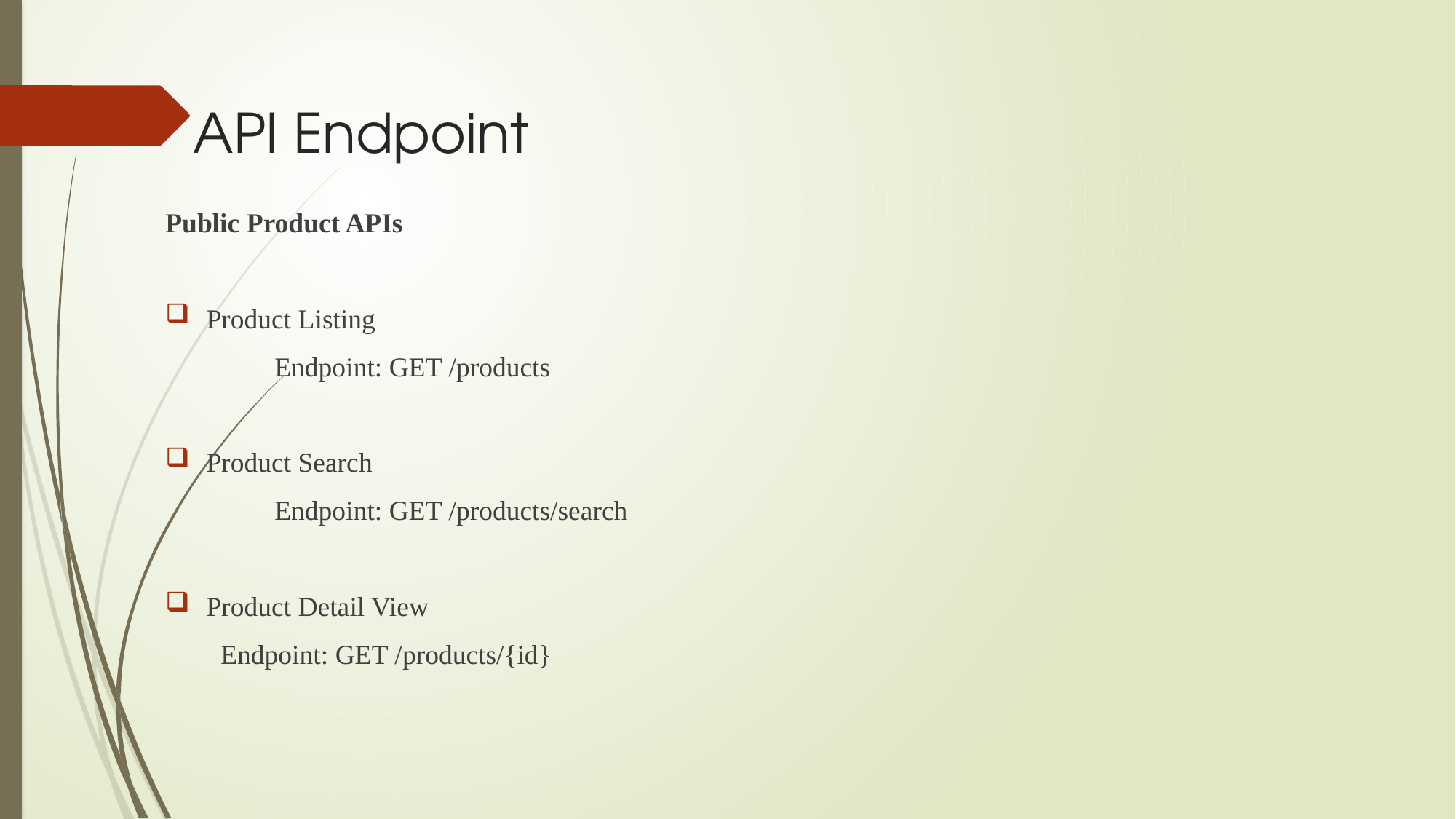

# API Endpoint
Public Product APIs

Product Listing
	Endpoint: GET /products

Product Search
	Endpoint: GET /products/search

Product Detail View
        Endpoint: GET /products/{id}